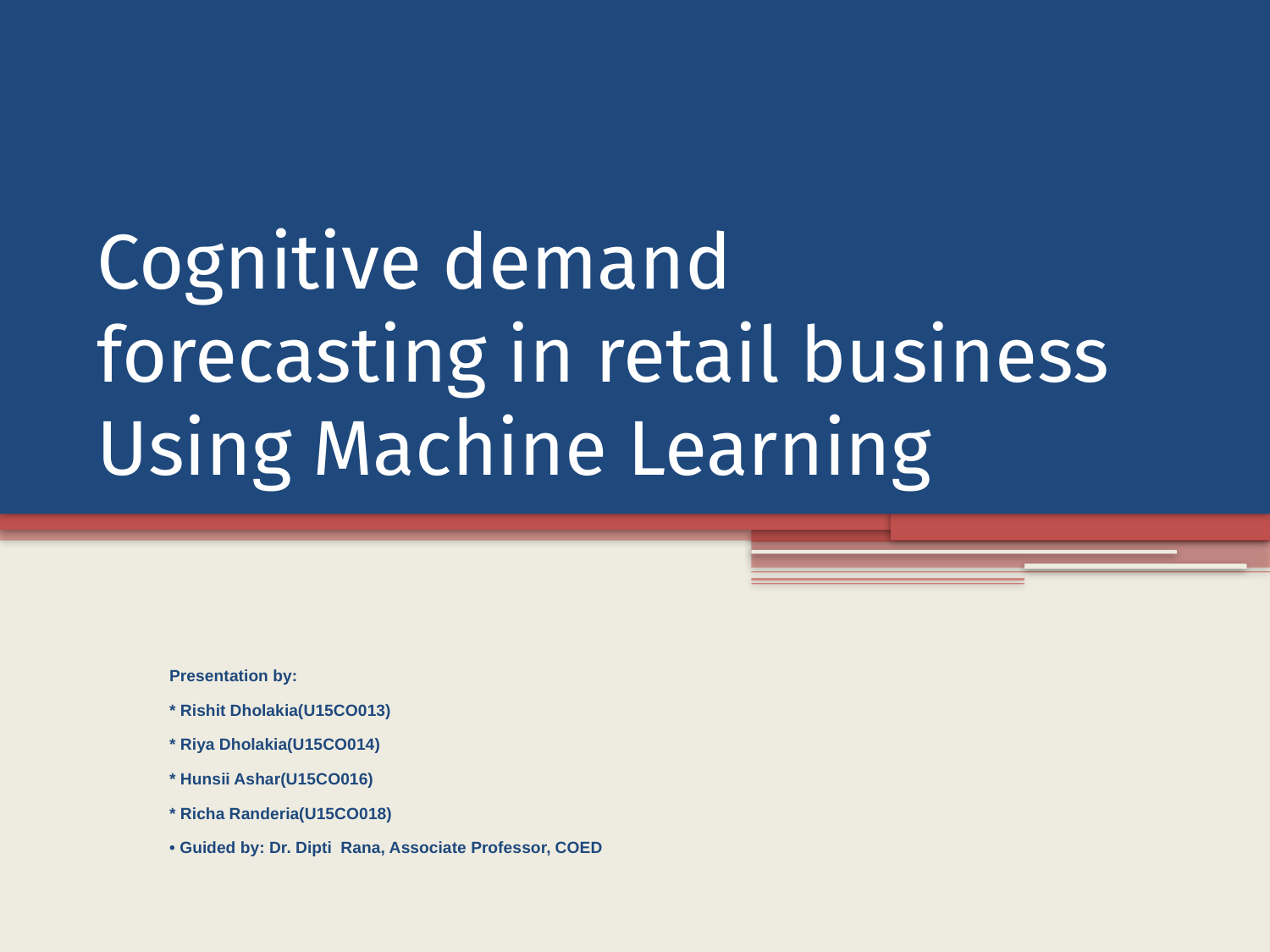

# Cognitive demand forecasting in retail business Using Machine Learning
Presentation by:
* Rishit Dholakia(U15CO013)
* Riya Dholakia(U15CO014)
* Hunsii Ashar(U15CO016)
* Richa Randeria(U15CO018)
• Guided by: Dr. Dipti  Rana, Associate Professor, COED